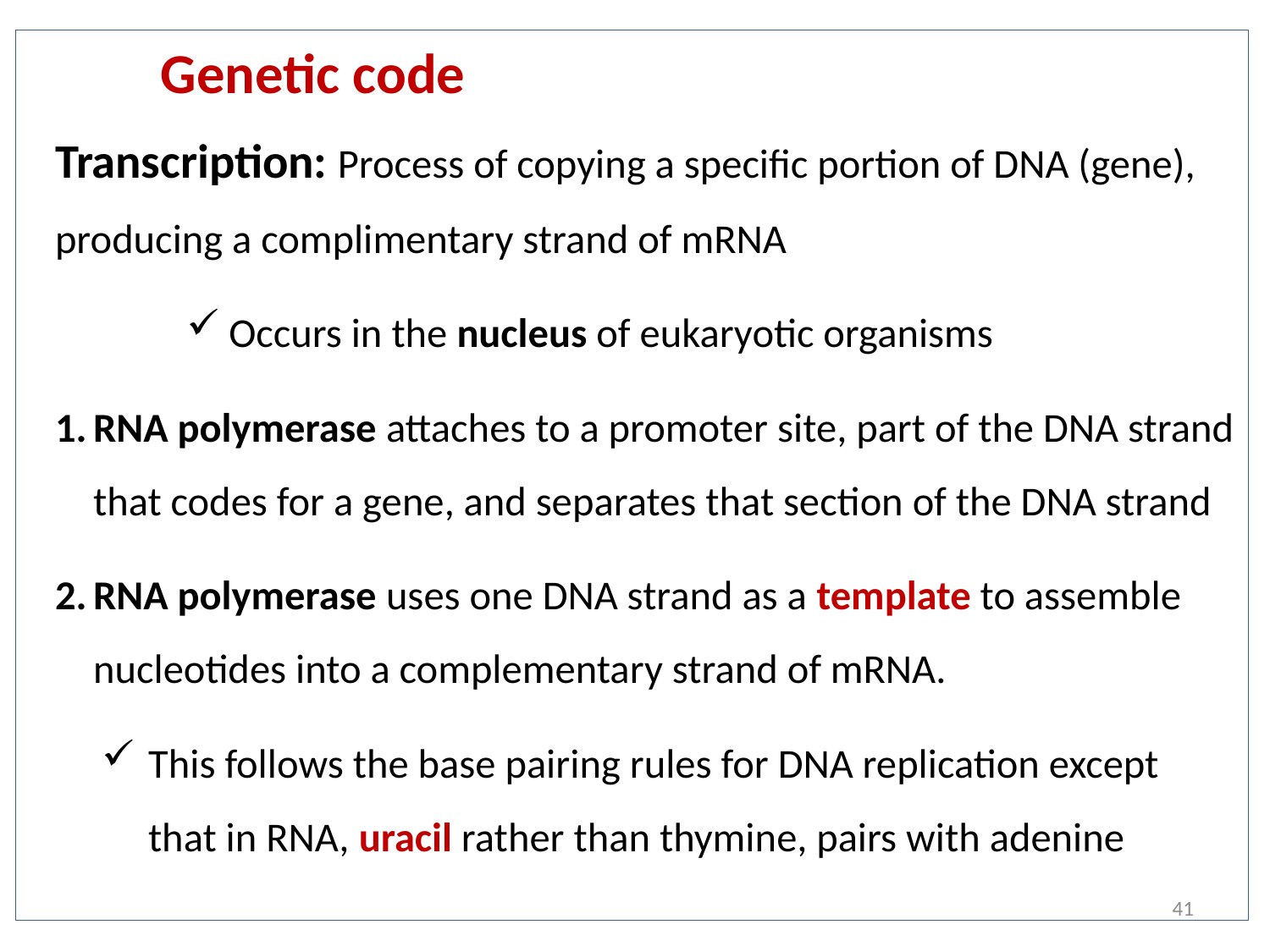

Genetic code
Transcription: Process of copying a specific portion of DNA (gene), producing a complimentary strand of mRNA
 Occurs in the nucleus of eukaryotic organisms
RNA polymerase attaches to a promoter site, part of the DNA strand that codes for a gene, and separates that section of the DNA strand
RNA polymerase uses one DNA strand as a template to assemble nucleotides into a complementary strand of mRNA.
This follows the base pairing rules for DNA replication except that in RNA, uracil rather than thymine, pairs with adenine

41